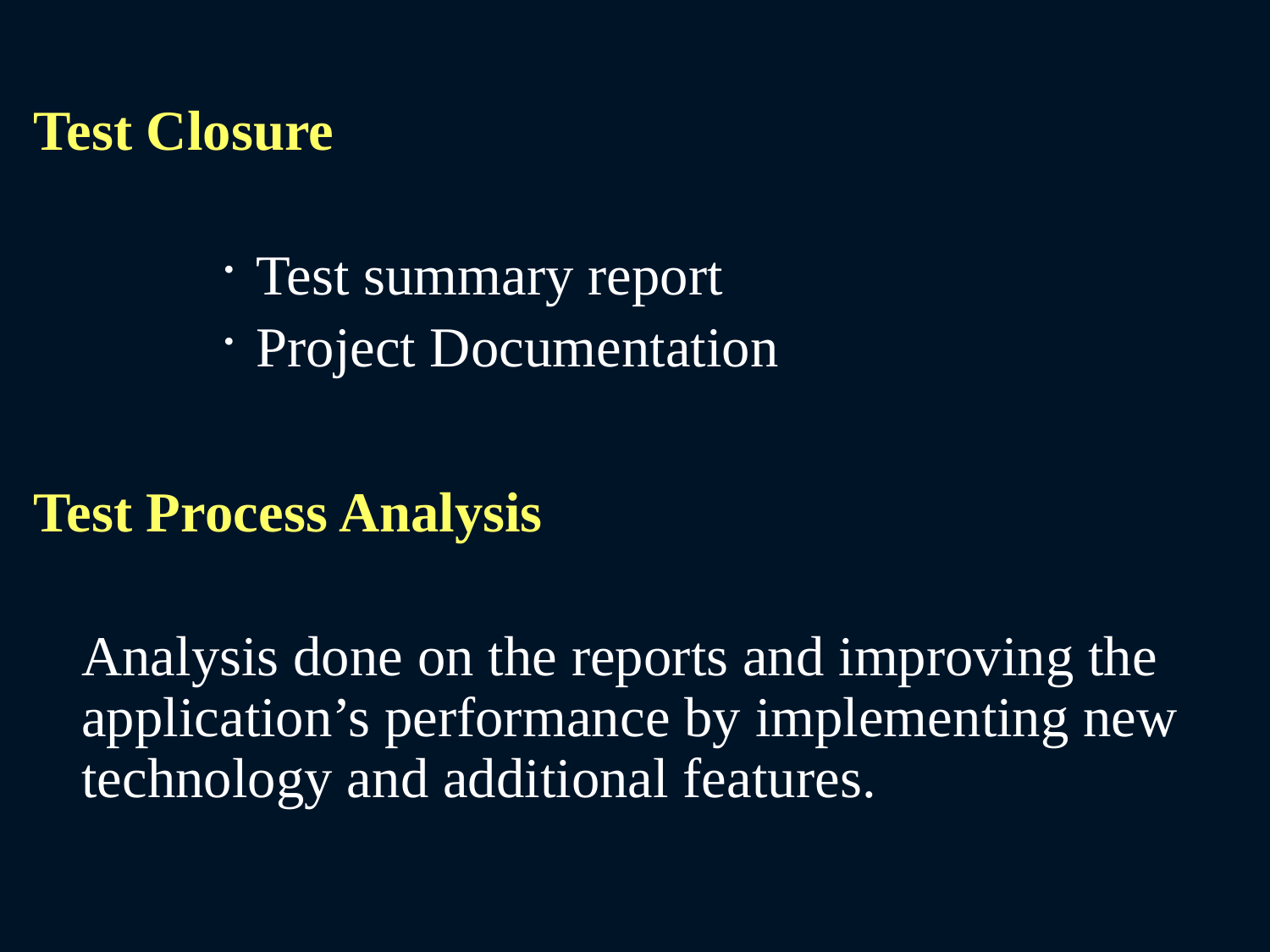

Test Closure

Test summary report
Project Documentation

Test Process Analysis

	Analysis done on the reports and improving the application’s performance by implementing new technology and additional features.